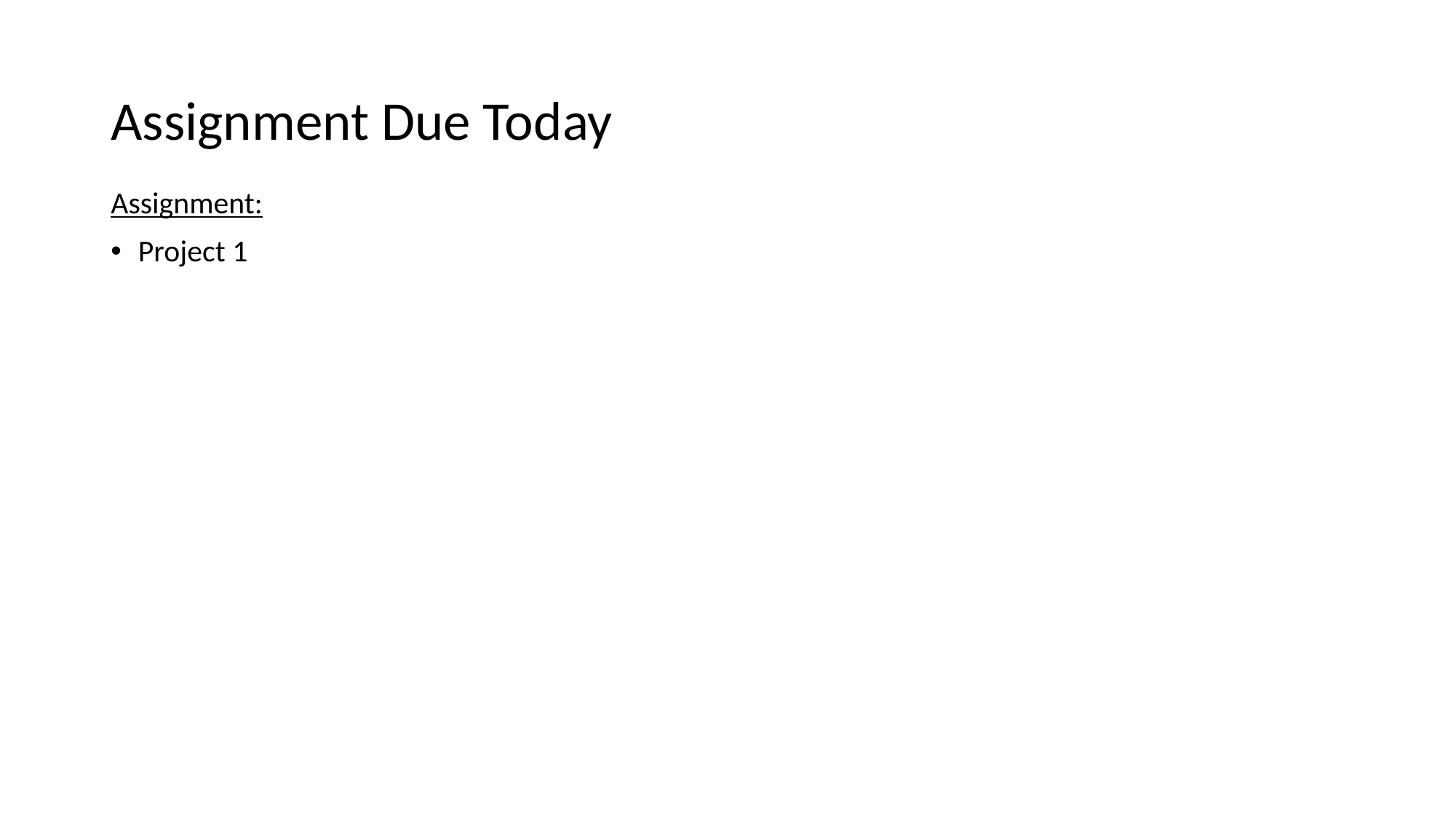

# Assignment Due Today
Assignment:
Project 1